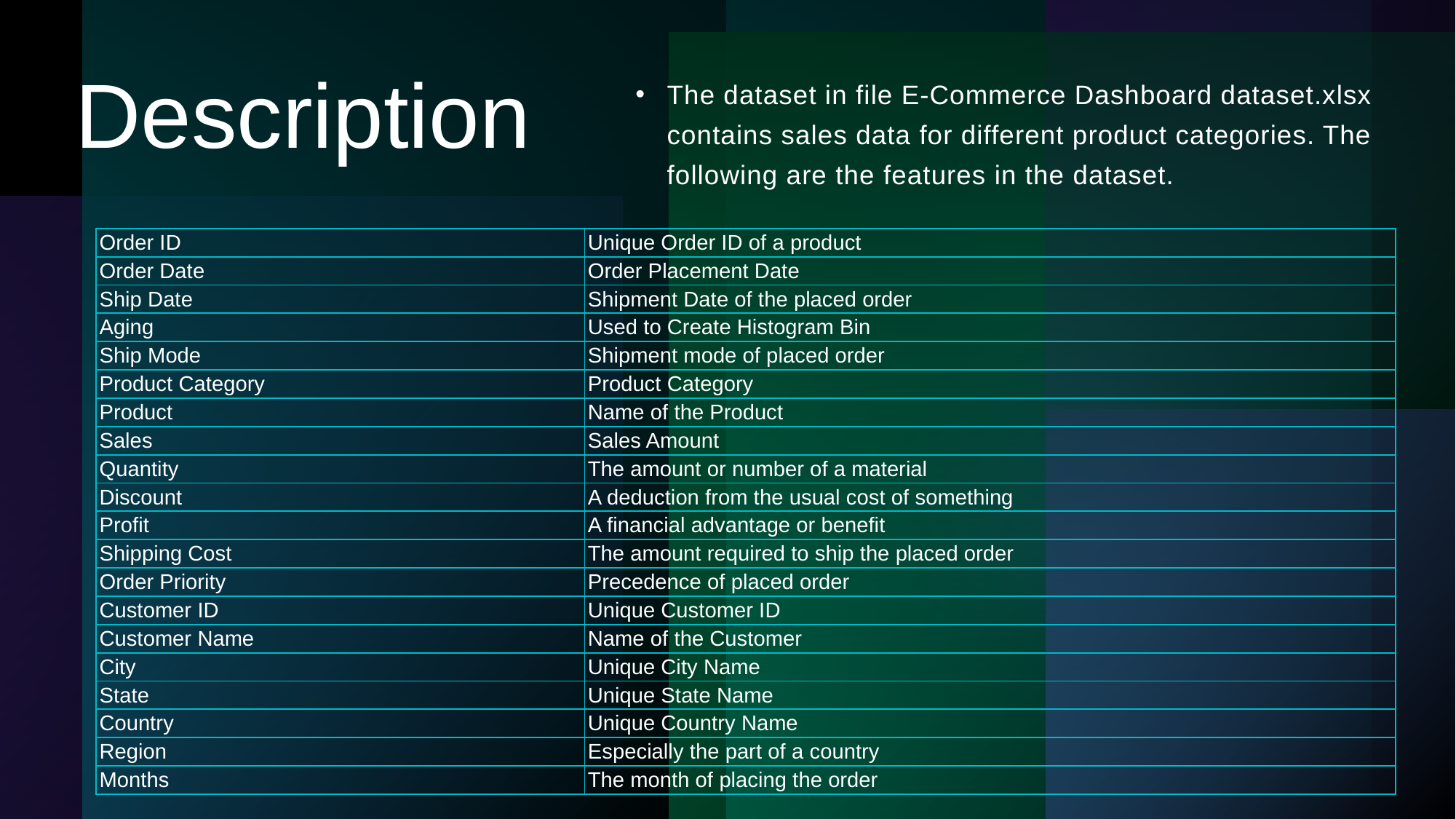

# Description
The dataset in file E-Commerce Dashboard dataset.xlsx contains sales data for different product categories. The following are the features in the dataset.
| Order ID | Unique Order ID of a product |
| --- | --- |
| Order Date | Order Placement Date |
| Ship Date | Shipment Date of the placed order |
| Aging | Used to Create Histogram Bin |
| Ship Mode | Shipment mode of placed order |
| Product Category | Product Category |
| Product | Name of the Product |
| Sales | Sales Amount |
| Quantity | The amount or number of a material |
| Discount | A deduction from the usual cost of something |
| Profit | A financial advantage or benefit |
| Shipping Cost | The amount required to ship the placed order |
| Order Priority | Precedence of placed order |
| Customer ID | Unique Customer ID |
| Customer Name | Name of the Customer |
| City | Unique City Name |
| State | Unique State Name |
| Country | Unique Country Name |
| Region | Especially the part of a country |
| Months | The month of placing the order |